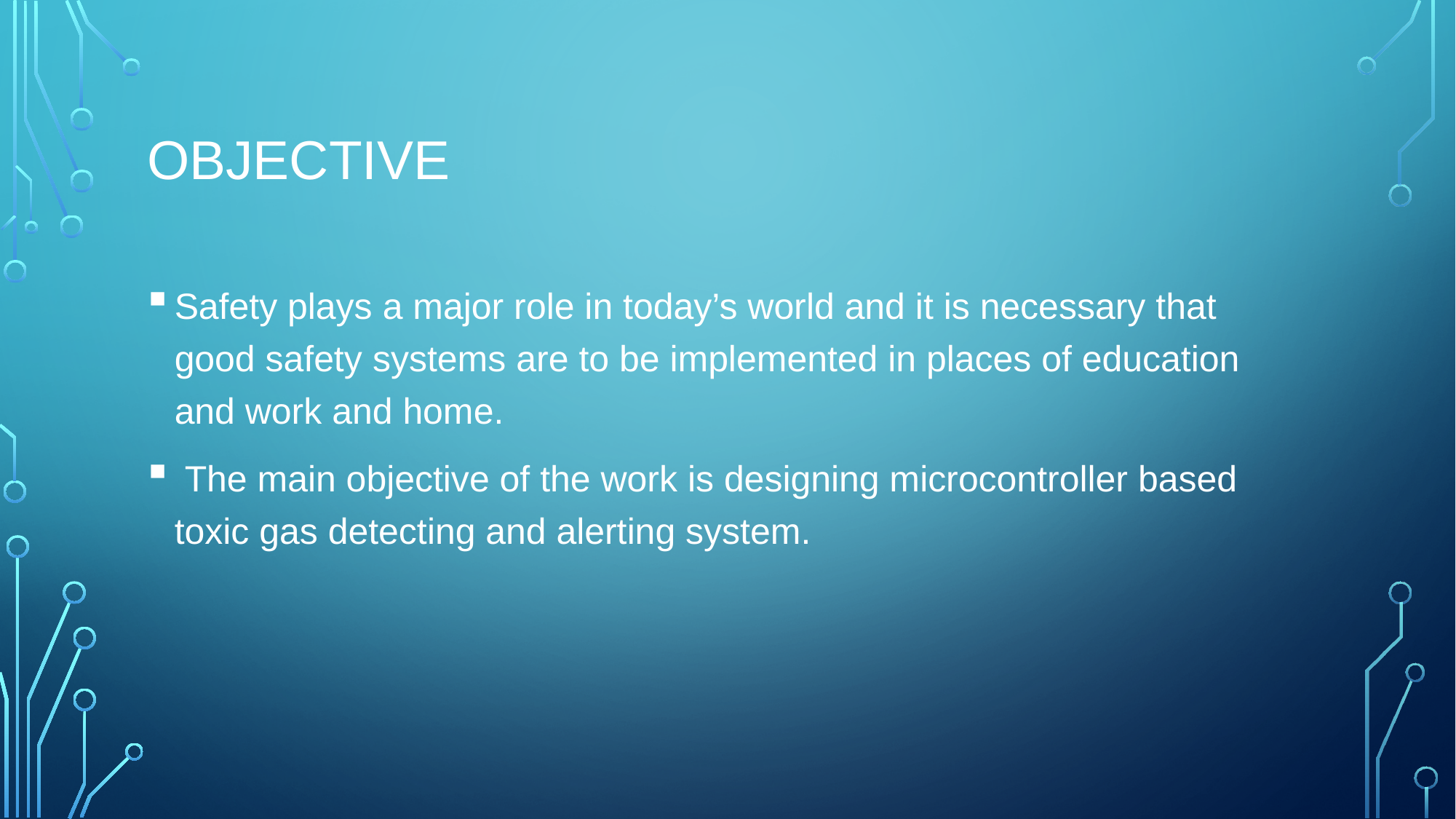

# Objective
Safety plays a major role in today’s world and it is necessary that good safety systems are to be implemented in places of education and work and home.
 The main objective of the work is designing microcontroller based toxic gas detecting and alerting system.